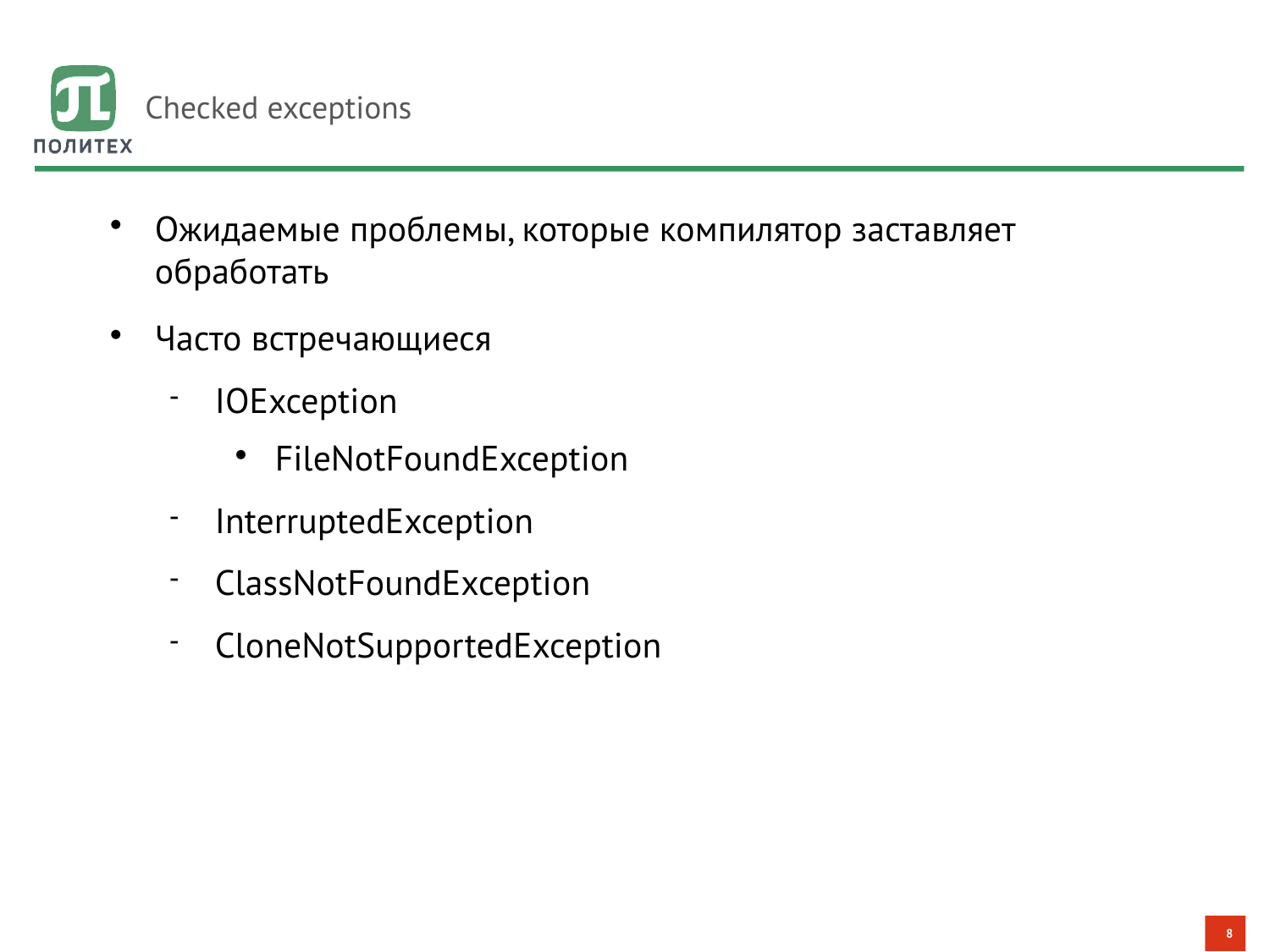

# Checked exceptions
Ожидаемые проблемы, которые компилятор заставляет обработать
Часто встречающиеся
IOException
FileNotFoundException
InterruptedException
ClassNotFoundException
CloneNotSupportedException

8